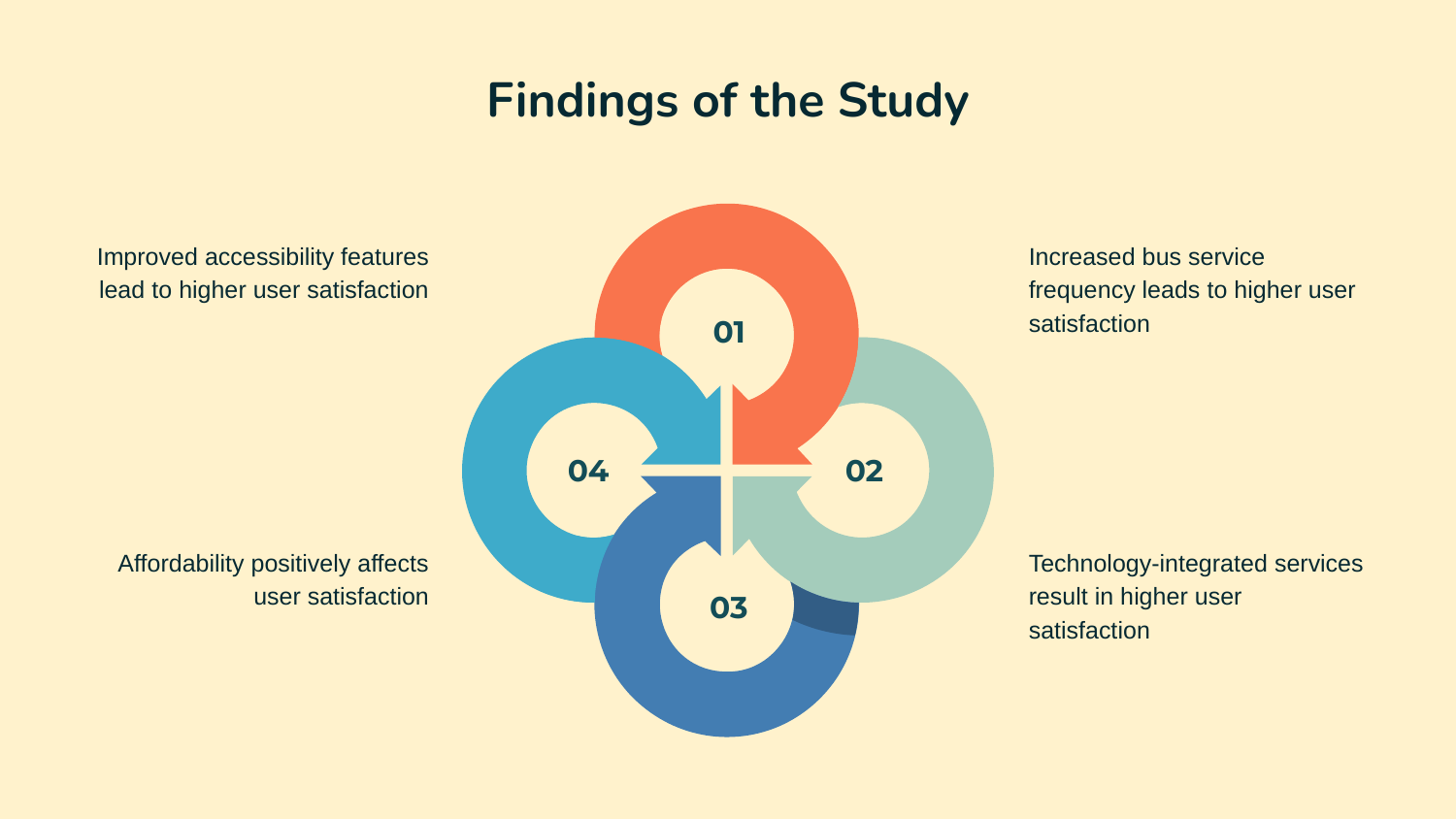

# Findings of the Study
Improved accessibility features lead to higher user satisfaction
Increased bus service frequency leads to higher user satisfaction
Affordability positively affects user satisfaction
Technology-integrated services result in higher user satisfaction